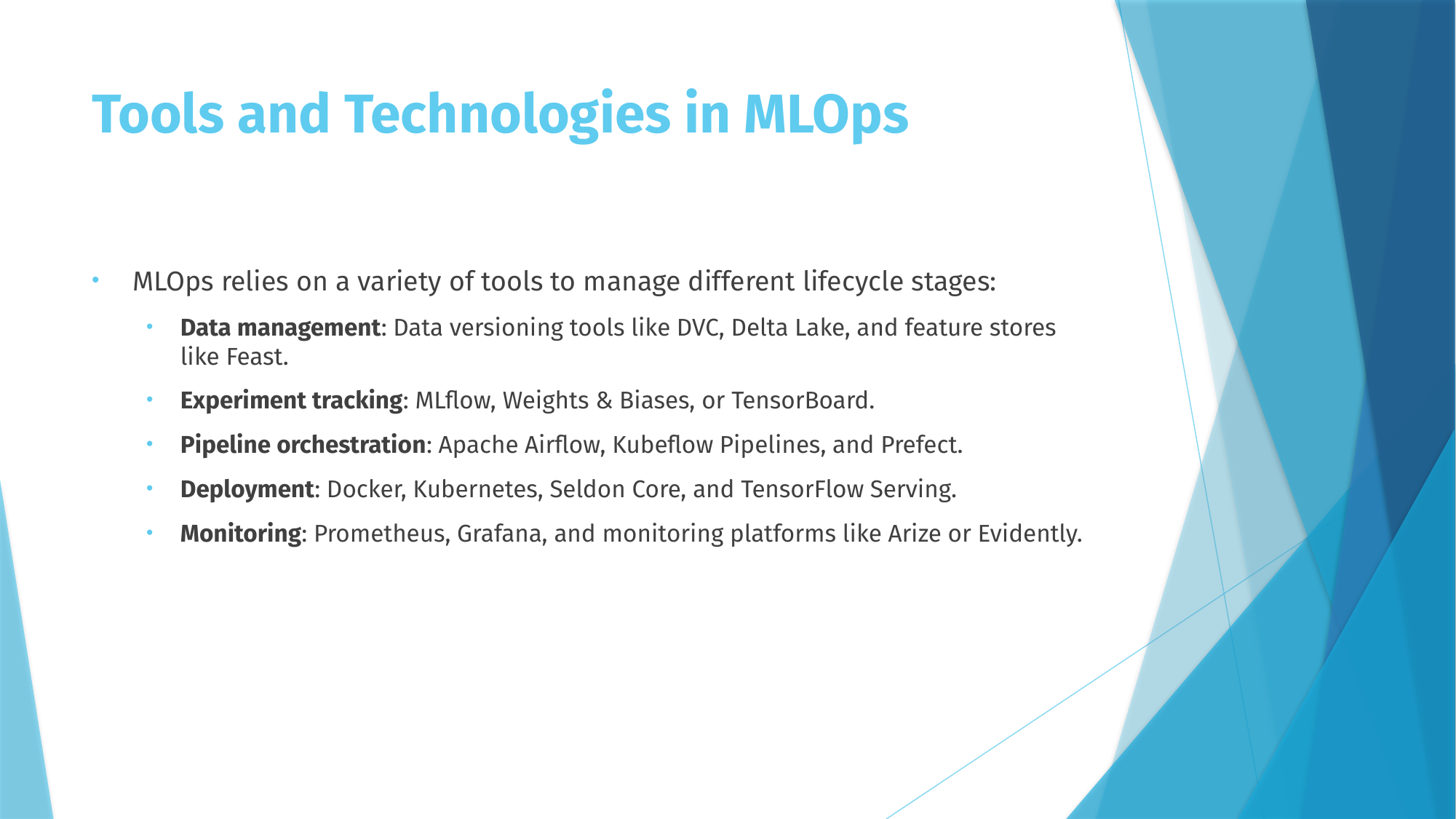

# Tools and Technologies in MLOps
MLOps relies on a variety of tools to manage different lifecycle stages:
Data management: Data versioning tools like DVC, Delta Lake, and feature stores like Feast.
Experiment tracking: MLflow, Weights & Biases, or TensorBoard.
Pipeline orchestration: Apache Airflow, Kubeflow Pipelines, and Prefect.
Deployment: Docker, Kubernetes, Seldon Core, and TensorFlow Serving.
Monitoring: Prometheus, Grafana, and monitoring platforms like Arize or Evidently.